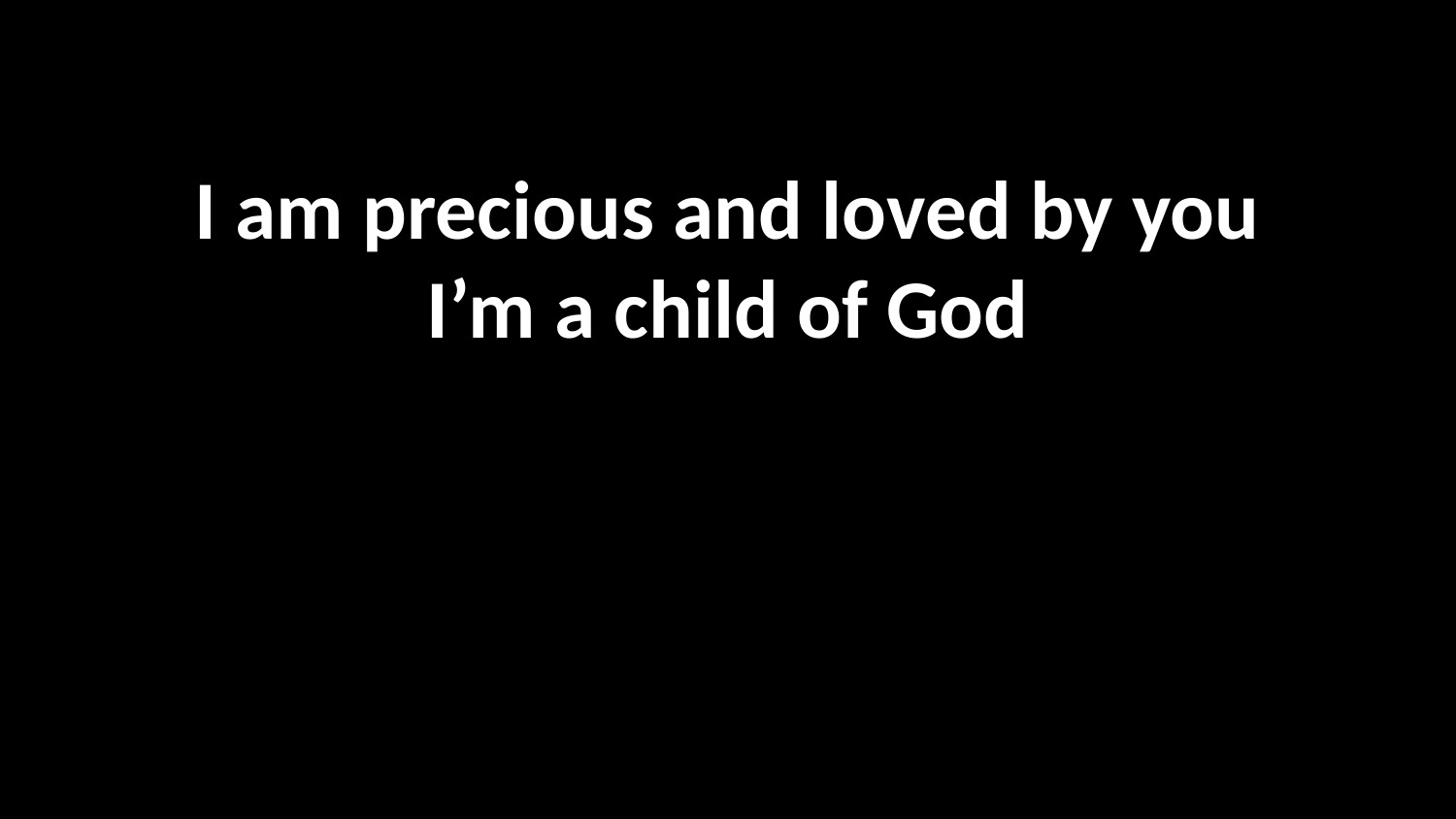

I am precious and loved by you
I’m a child of God